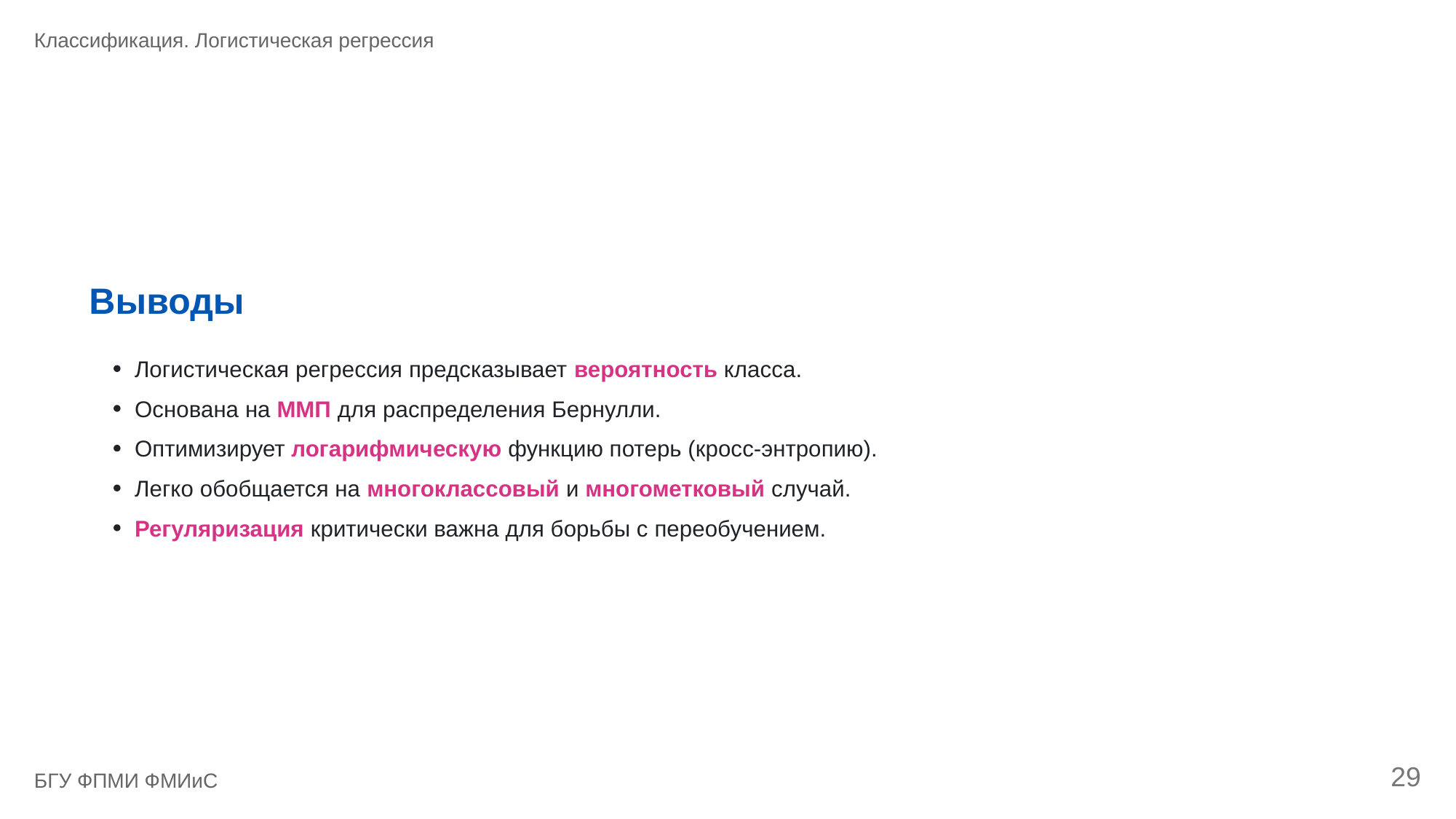

Классификация. Логистическая регрессия
Выводы
Логистическая регрессия предсказывает вероятность класса.

Основана на ММП для распределения Бернулли.

Оптимизирует логарифмическую функцию потерь (кросс-энтропию).

Легко обобщается на многоклассовый и многометковый случай.

Регуляризация критически важна для борьбы с переобучением.

29
БГУ ФПМИ ФМИиС